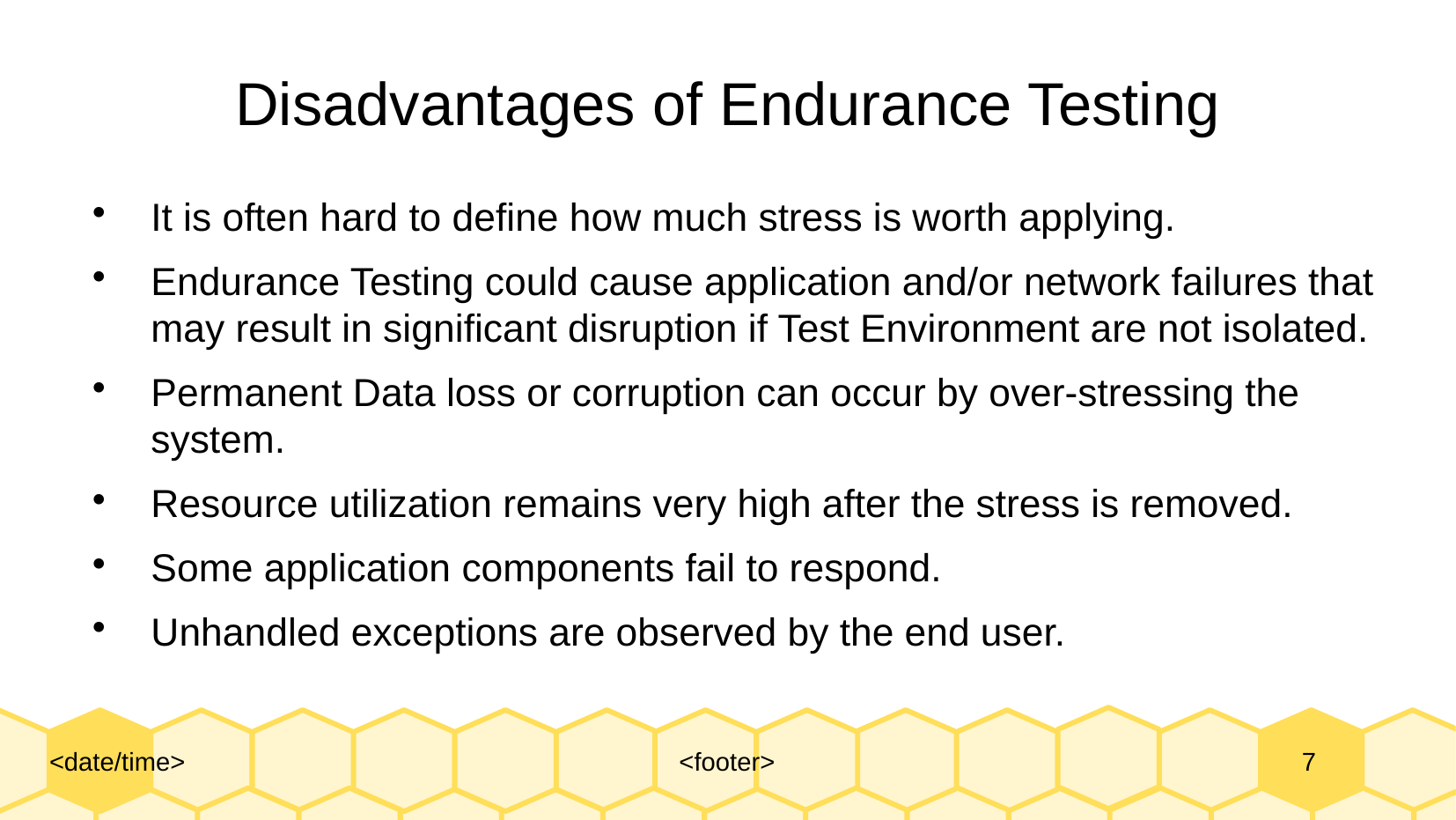

Disadvantages of Endurance Testing
It is often hard to define how much stress is worth applying.
Endurance Testing could cause application and/or network failures that may result in significant disruption if Test Environment are not isolated.
Permanent Data loss or corruption can occur by over-stressing the system.
Resource utilization remains very high after the stress is removed.
Some application components fail to respond.
Unhandled exceptions are observed by the end user.